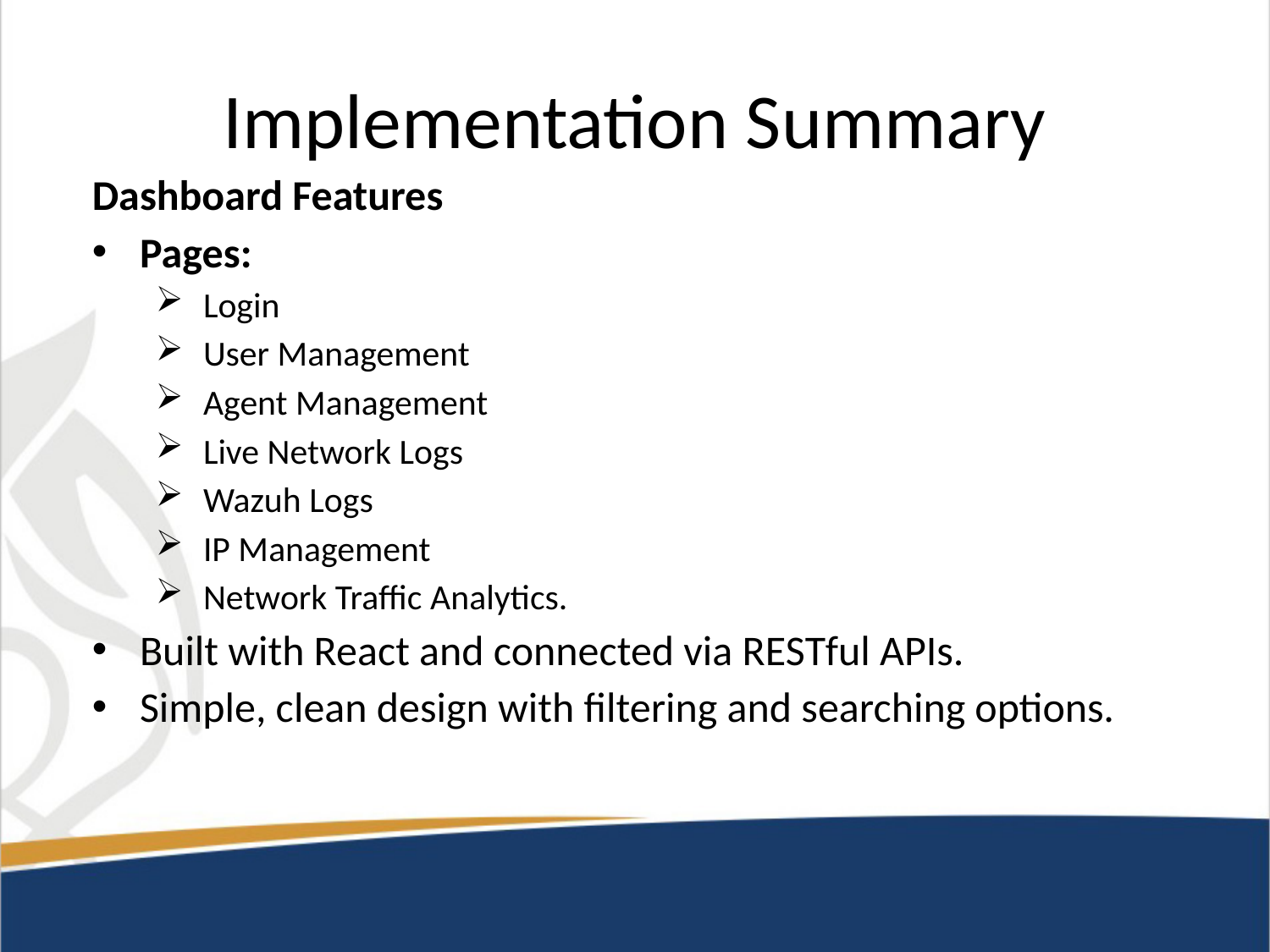

# Implementation Summary
Dashboard Features
Pages:
Login
User Management
Agent Management
Live Network Logs
Wazuh Logs
IP Management
Network Traffic Analytics.
Built with React and connected via RESTful APIs.
Simple, clean design with filtering and searching options.